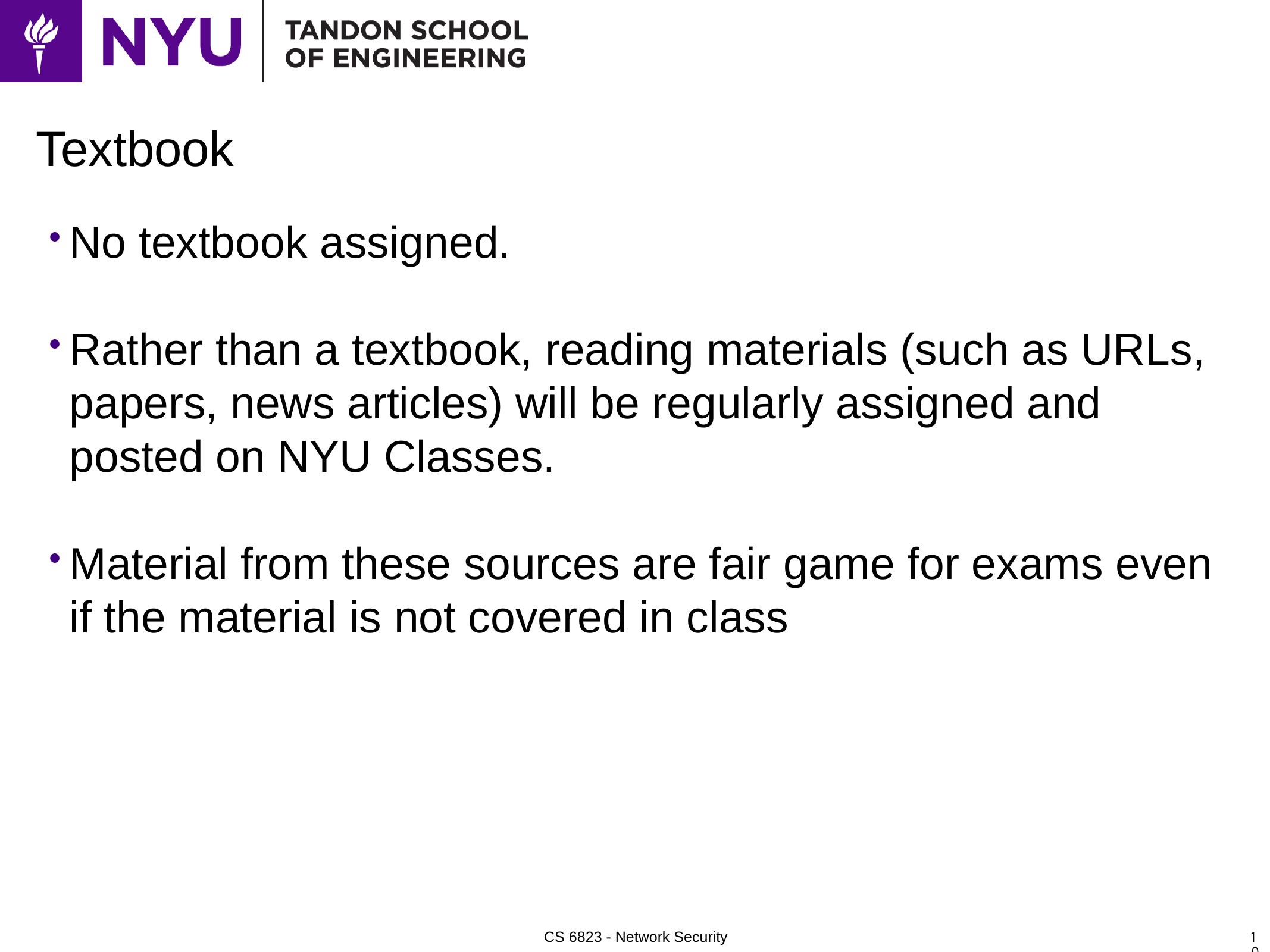

Textbook
No textbook assigned.

Rather than a textbook, reading materials (such as URLs, papers, news articles) will be regularly assigned and posted on NYU Classes.

Material from these sources are fair game for exams even if the material is not covered in class
10